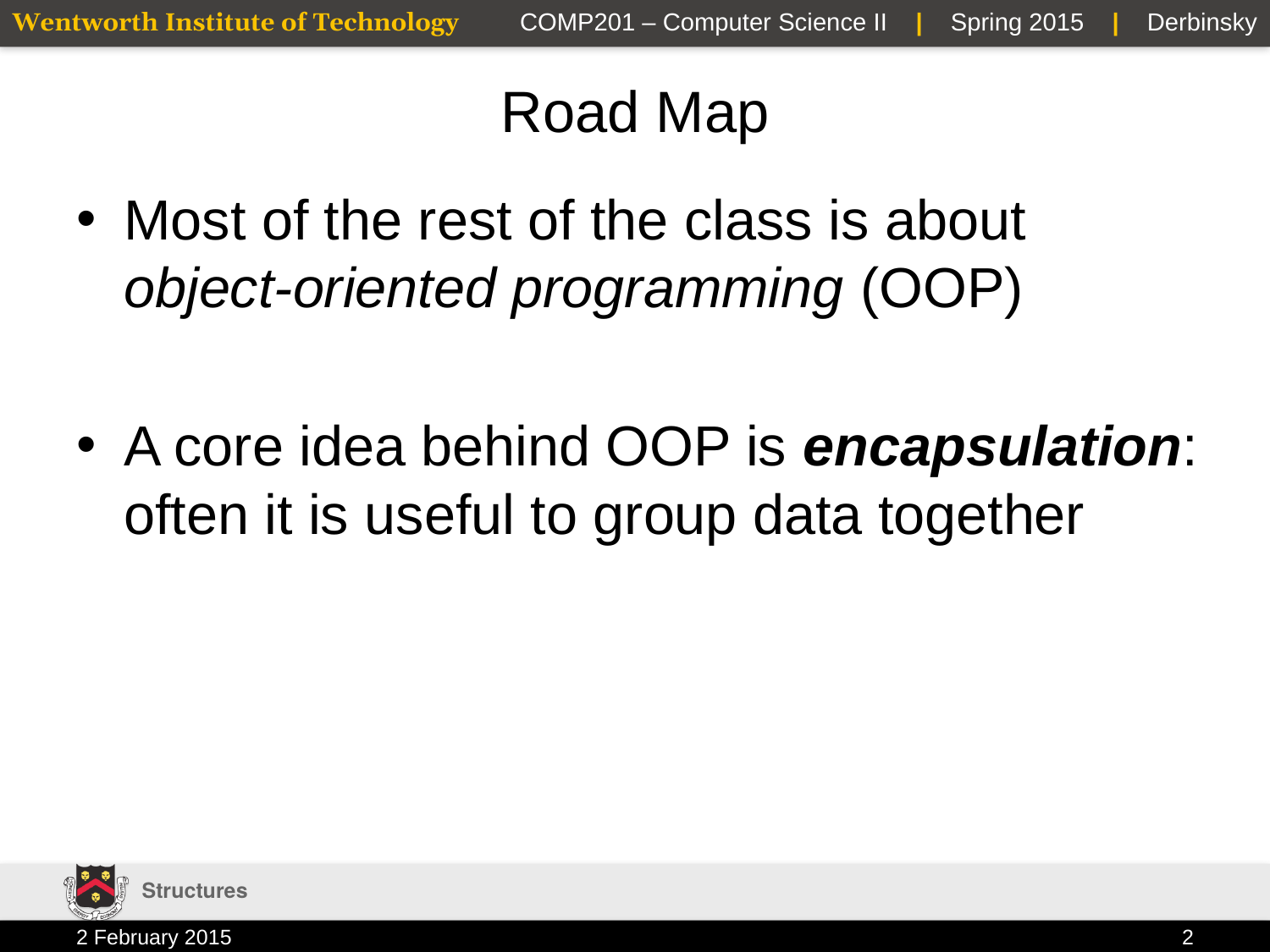

# Road Map
Most of the rest of the class is about object-oriented programming (OOP)

A core idea behind OOP is encapsulation: often it is useful to group data together
Structures
2 February 2015
2